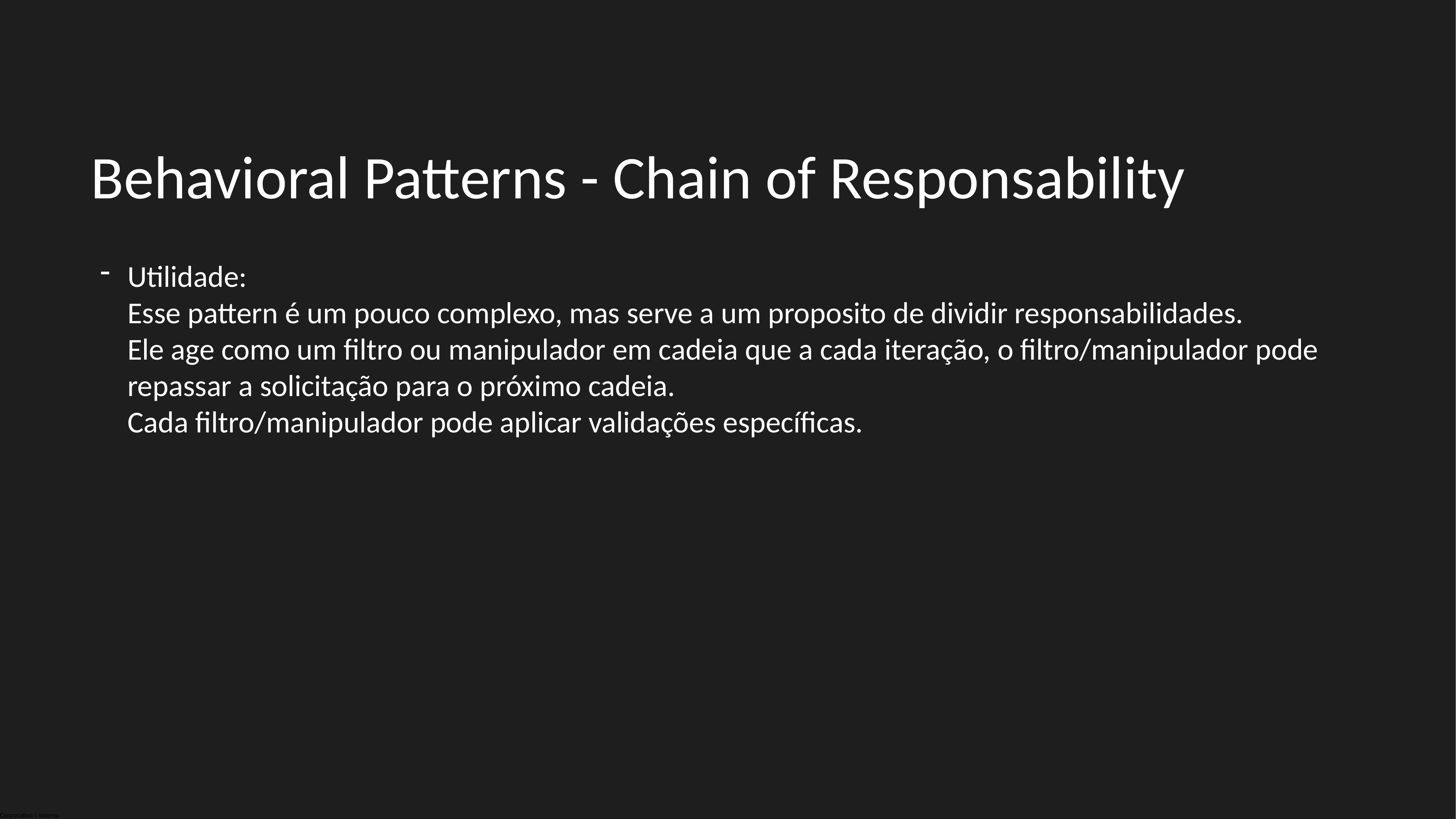

Behavioral Patterns - Chain of Responsability

Utilidade:
Esse pattern é um pouco complexo, mas serve a um proposito de dividir responsabilidades.
Ele age como um filtro ou manipulador em cadeia que a cada iteração, o filtro/manipulador pode repassar a solicitação para o próximo cadeia.
Cada filtro/manipulador pode aplicar validações específicas.